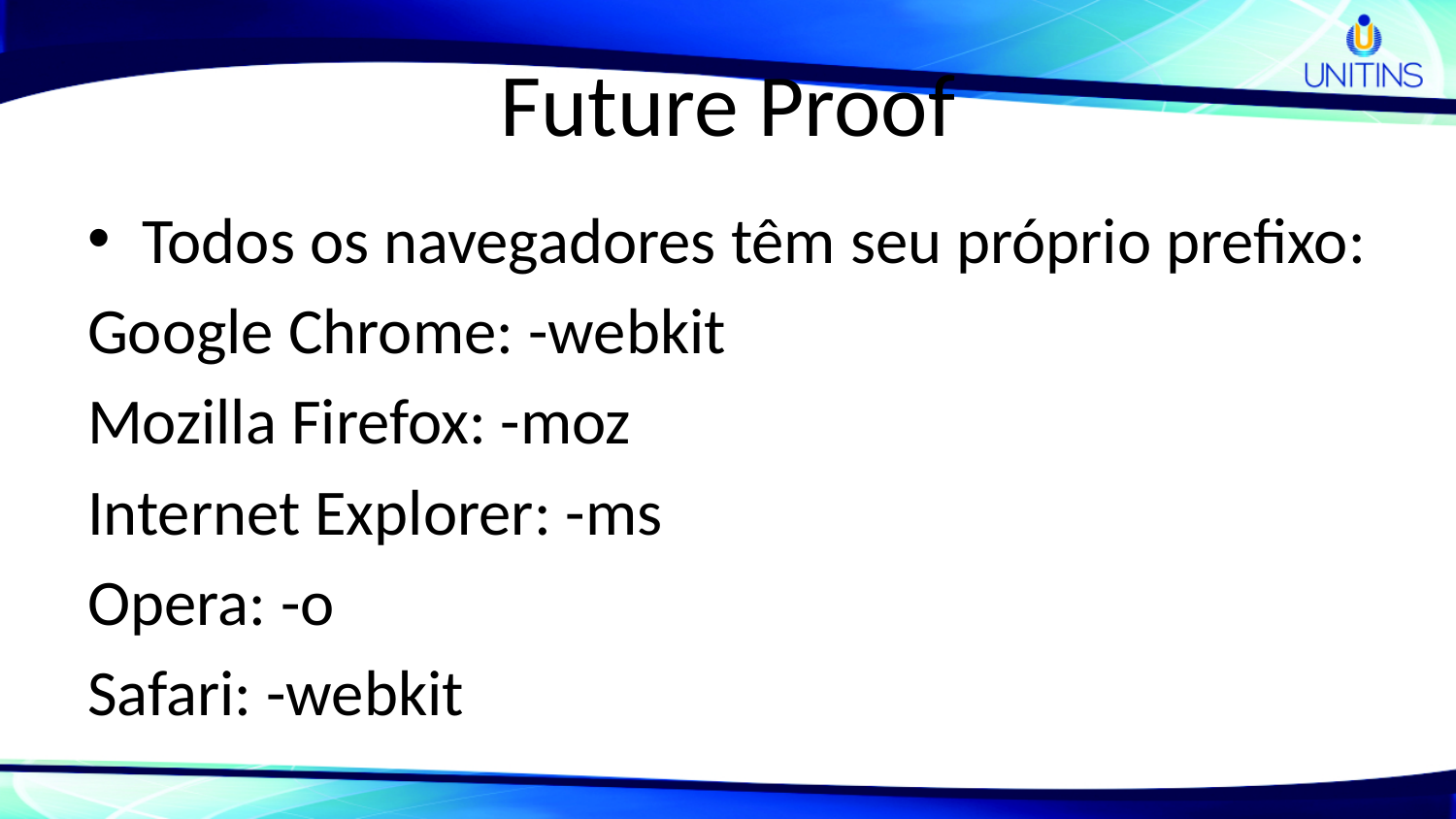

# Future Proof
Todos os navegadores têm seu próprio prefixo:
Google Chrome: -webkit
Mozilla Firefox: -moz
Internet Explorer: -ms
Opera: -o
Safari: -webkit